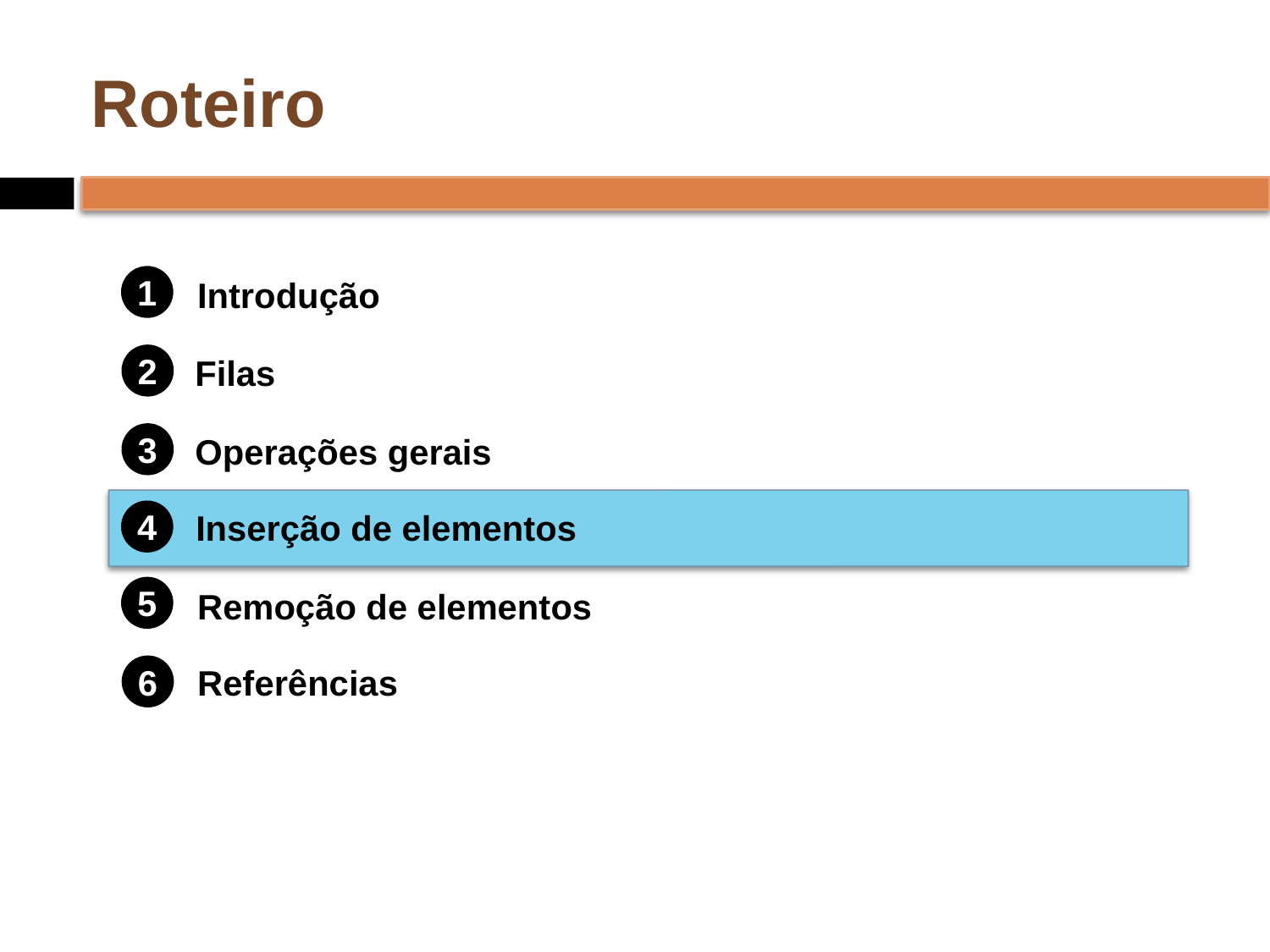

# Roteiro
1

Introdução
1.
1.
1.
1.
Filas
2

Operações gerais
3

Inserção de elementos
4

5

Remoção de elementos
Referências
6

21